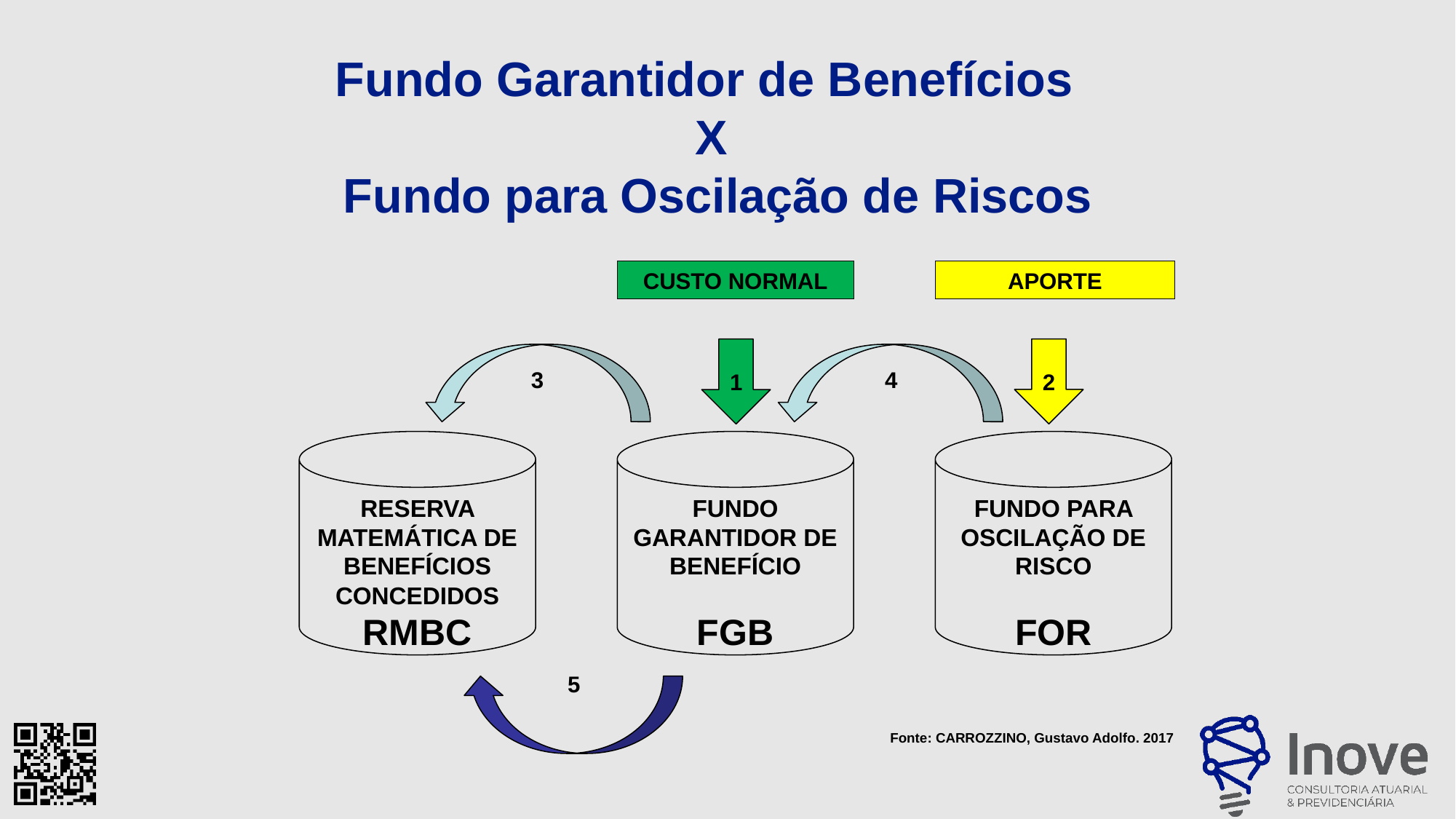

Fundo Garantidor de Benefícios
X
Fundo para Oscilação de Riscos
CUSTO NORMAL
APORTE

3
4
2
1
RESERVA MATEMÁTICA DE BENEFÍCIOS CONCEDIDOS
RMBC
FUNDO GARANTIDOR DE BENEFÍCIO

FGB
FUNDO PARA OSCILAÇÃO DE RISCO

FOR
5

Fonte: CARROZZINO, Gustavo Adolfo. 2017